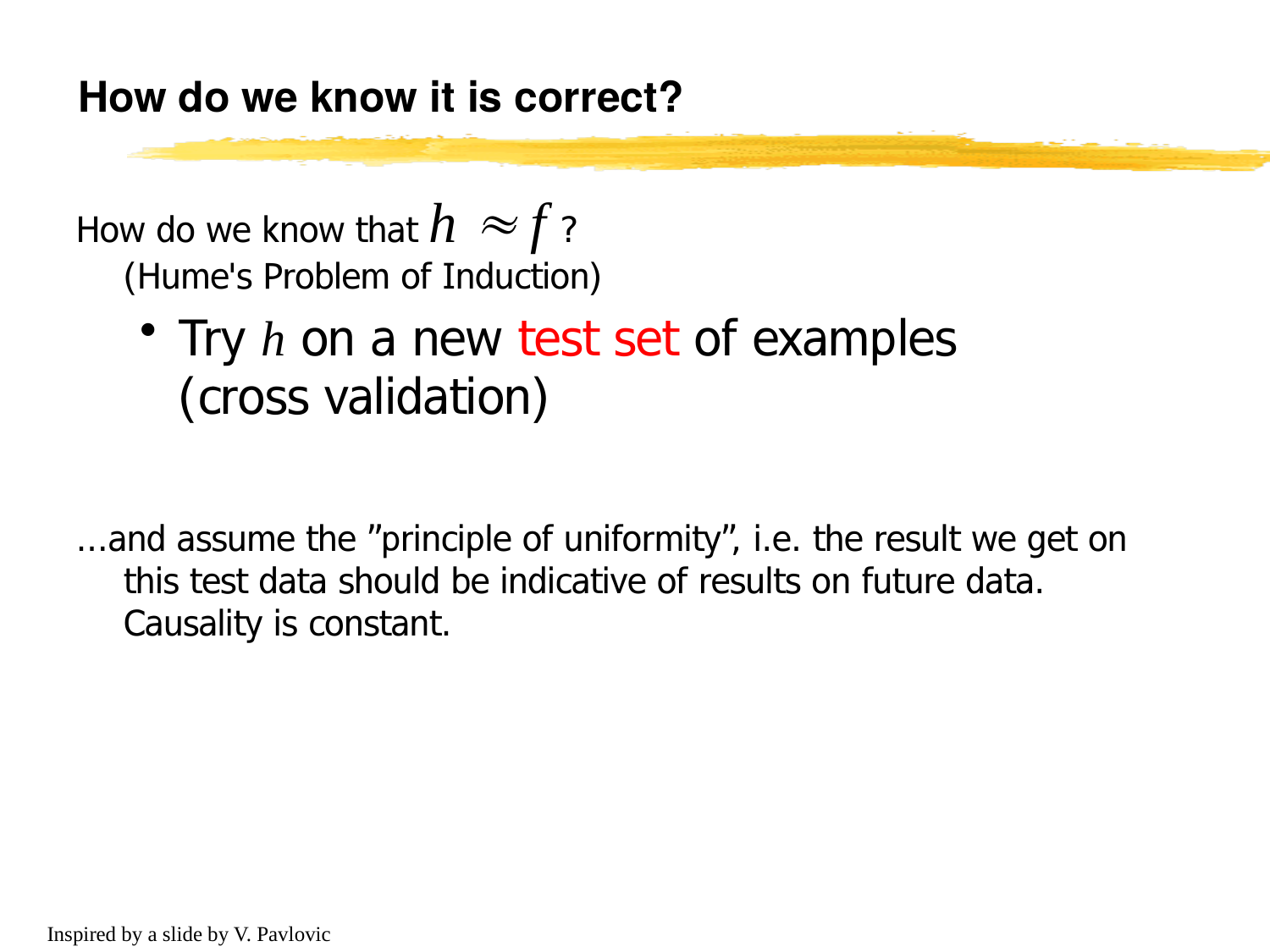

# How do we know it is correct?
How do we know that h ≈ f ?
(Hume's Problem of Induction)
Try h on a new test set of examples
(cross validation)

...and assume the ”principle of uniformity”, i.e. the result we get on this test data should be indicative of results on future data. Causality is constant.

Inspired by a slide by V. Pavlovic